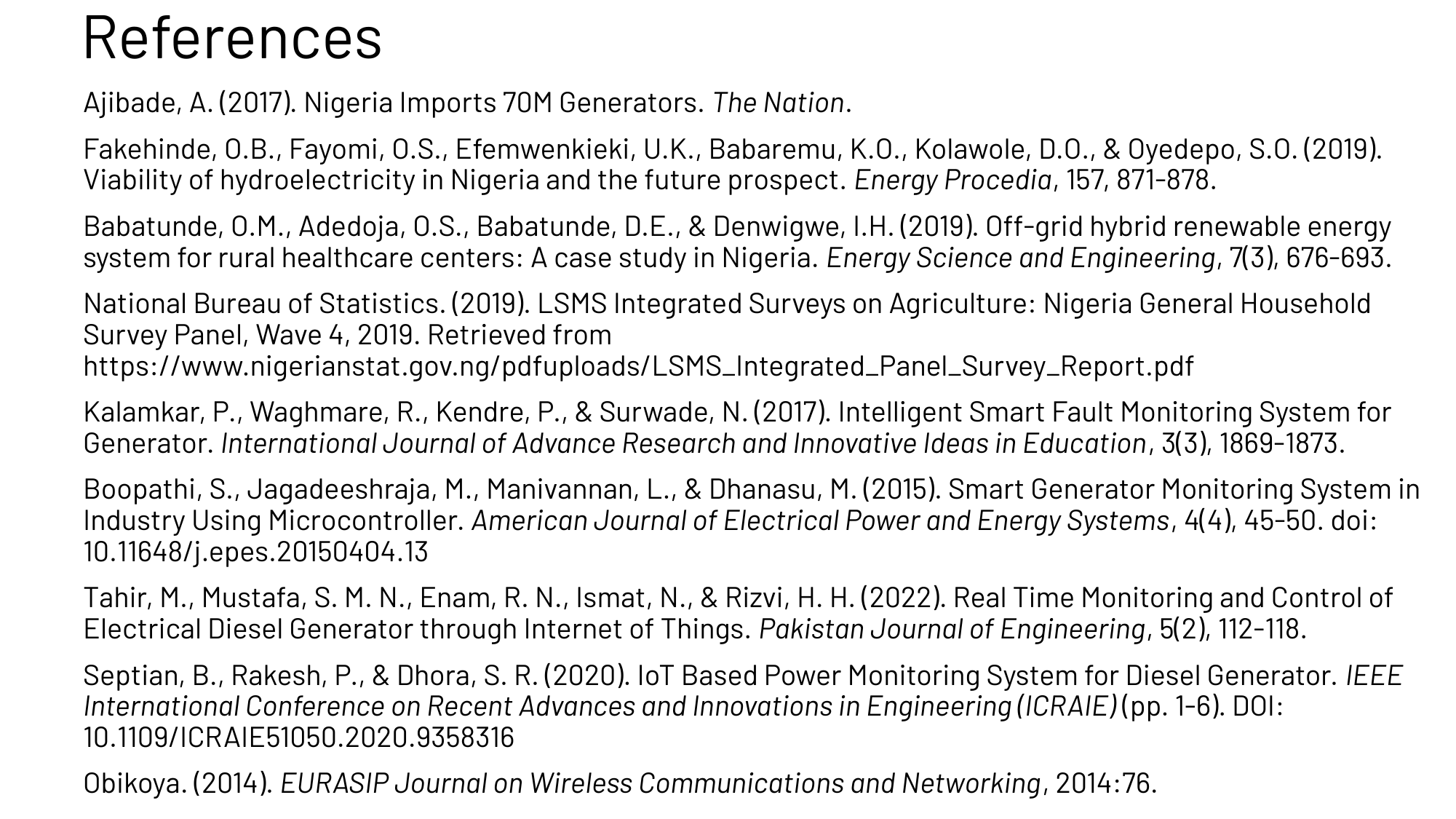

# References
Ajibade, A. (2017). Nigeria Imports 70M Generators. The Nation.
Fakehinde, O.B., Fayomi, O.S., Efemwenkieki, U.K., Babaremu, K.O., Kolawole, D.O., & Oyedepo, S.O. (2019). Viability of hydroelectricity in Nigeria and the future prospect. Energy Procedia, 157, 871-878.
Babatunde, O.M., Adedoja, O.S., Babatunde, D.E., & Denwigwe, I.H. (2019). Off‐grid hybrid renewable energy system for rural healthcare centers: A case study in Nigeria. Energy Science and Engineering, 7(3), 676-693.
National Bureau of Statistics. (2019). LSMS Integrated Surveys on Agriculture: Nigeria General Household Survey Panel, Wave 4, 2019. Retrieved from https://www.nigerianstat.gov.ng/pdfuploads/LSMS_Integrated_Panel_Survey_Report.pdf
Kalamkar, P., Waghmare, R., Kendre, P., & Surwade, N. (2017). Intelligent Smart Fault Monitoring System for Generator. International Journal of Advance Research and Innovative Ideas in Education, 3(3), 1869-1873.
Boopathi, S., Jagadeeshraja, M., Manivannan, L., & Dhanasu, M. (2015). Smart Generator Monitoring System in Industry Using Microcontroller. American Journal of Electrical Power and Energy Systems, 4(4), 45-50. doi: 10.11648/j.epes.20150404.13
Tahir, M., Mustafa, S. M. N., Enam, R. N., Ismat, N., & Rizvi, H. H. (2022). Real Time Monitoring and Control of Electrical Diesel Generator through Internet of Things. Pakistan Journal of Engineering, 5(2), 112-118.
Septian, B., Rakesh, P., & Dhora, S. R. (2020). IoT Based Power Monitoring System for Diesel Generator. IEEE International Conference on Recent Advances and Innovations in Engineering (ICRAIE) (pp. 1-6). DOI: 10.1109/ICRAIE51050.2020.9358316
Obikoya. (2014). EURASIP Journal on Wireless Communications and Networking, 2014:76.